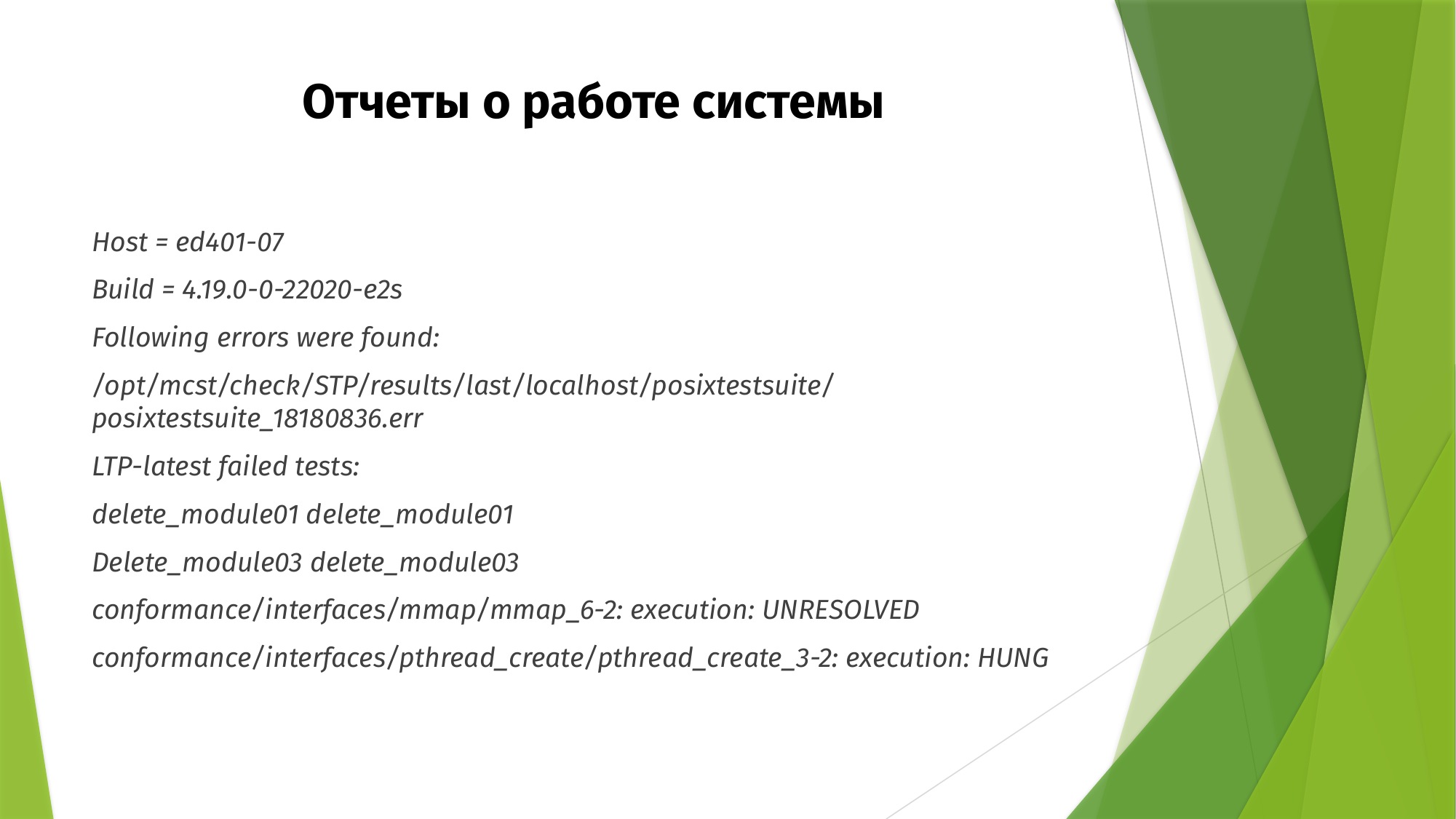

# Отчеты о работе системы
Host = ed401-07
Build = 4.19.0-0-22020-e2s
Following errors were found:
/opt/mcst/check/STP/results/last/localhost/posixtestsuite/posixtestsuite_18180836.err
LTP-latest failed tests:
delete_module01 delete_module01
Delete_module03 delete_module03
conformance/interfaces/mmap/mmap_6-2: execution: UNRESOLVED
conformance/interfaces/pthread_create/pthread_create_3-2: execution: HUNG